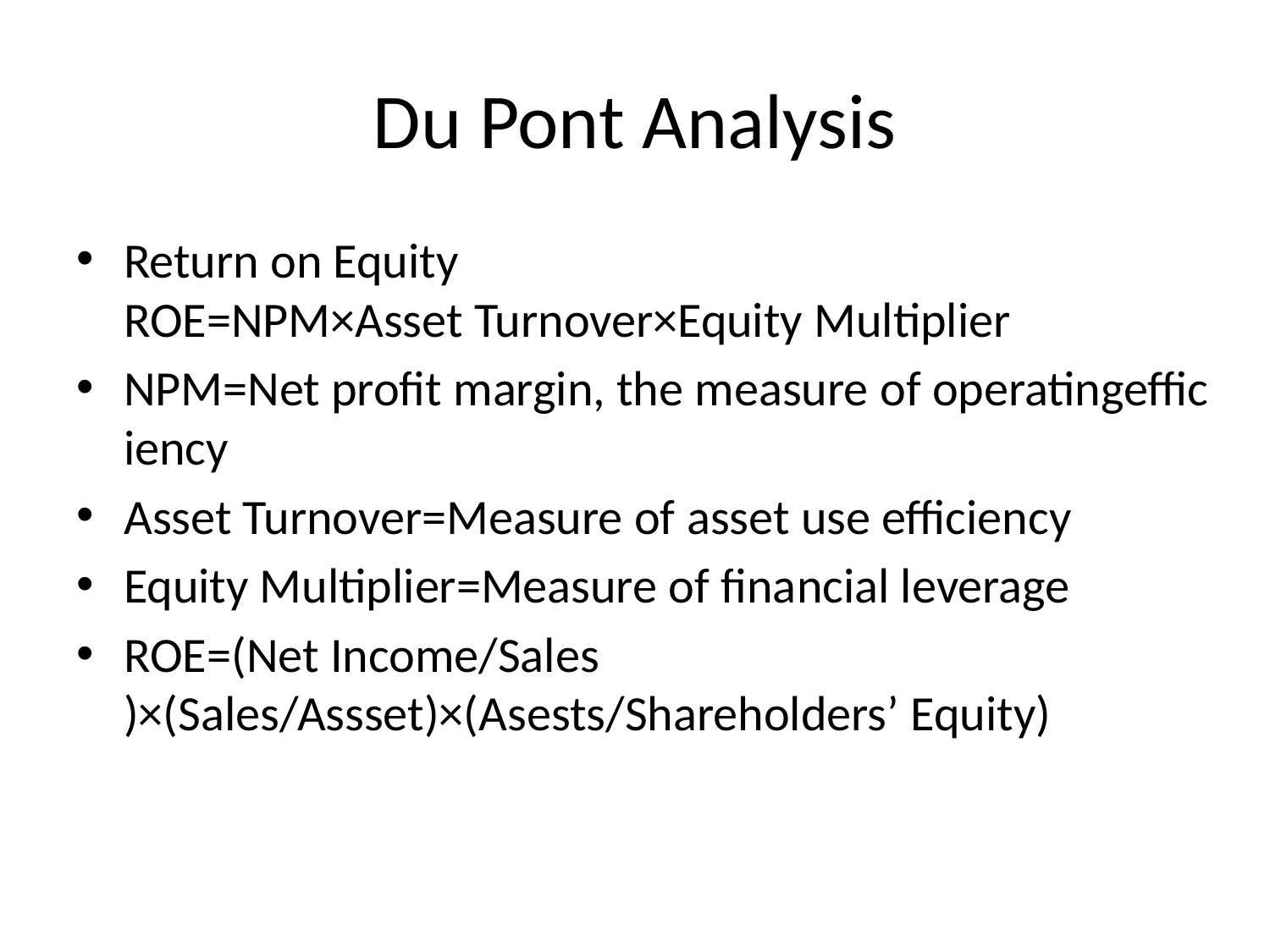

# Du Pont Analysis
Return on Equity ROE=NPM×Asset Turnover×Equity Multiplier
NPM=Net profit margin, the measure of operatingefficiency
Asset Turnover=Measure of asset use efficiency
Equity Multiplier=Measure of financial leverage​
ROE=(Net Income/Sales )​×(Sales​/Assset)×(Asests/Shareholders’ Equity)